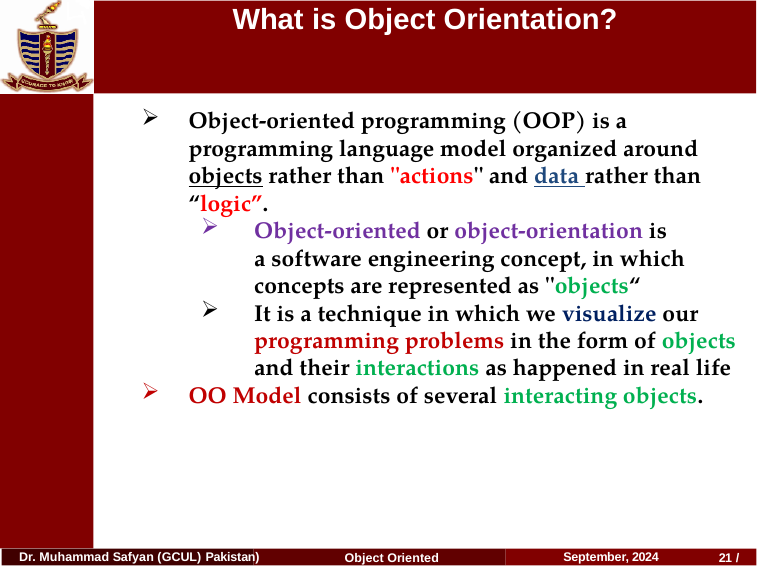

# What is Object Orientation?
Object-oriented programming (OOP) is a programming language model organized around objects rather than "actions" and data rather than “logic”.
Object-oriented or object-orientation is a software engineering concept, in which concepts are represented as "objects“
It is a technique in which we visualize our programming problems in the form of objects and their interactions as happened in real life
OO Model consists of several interacting objects.